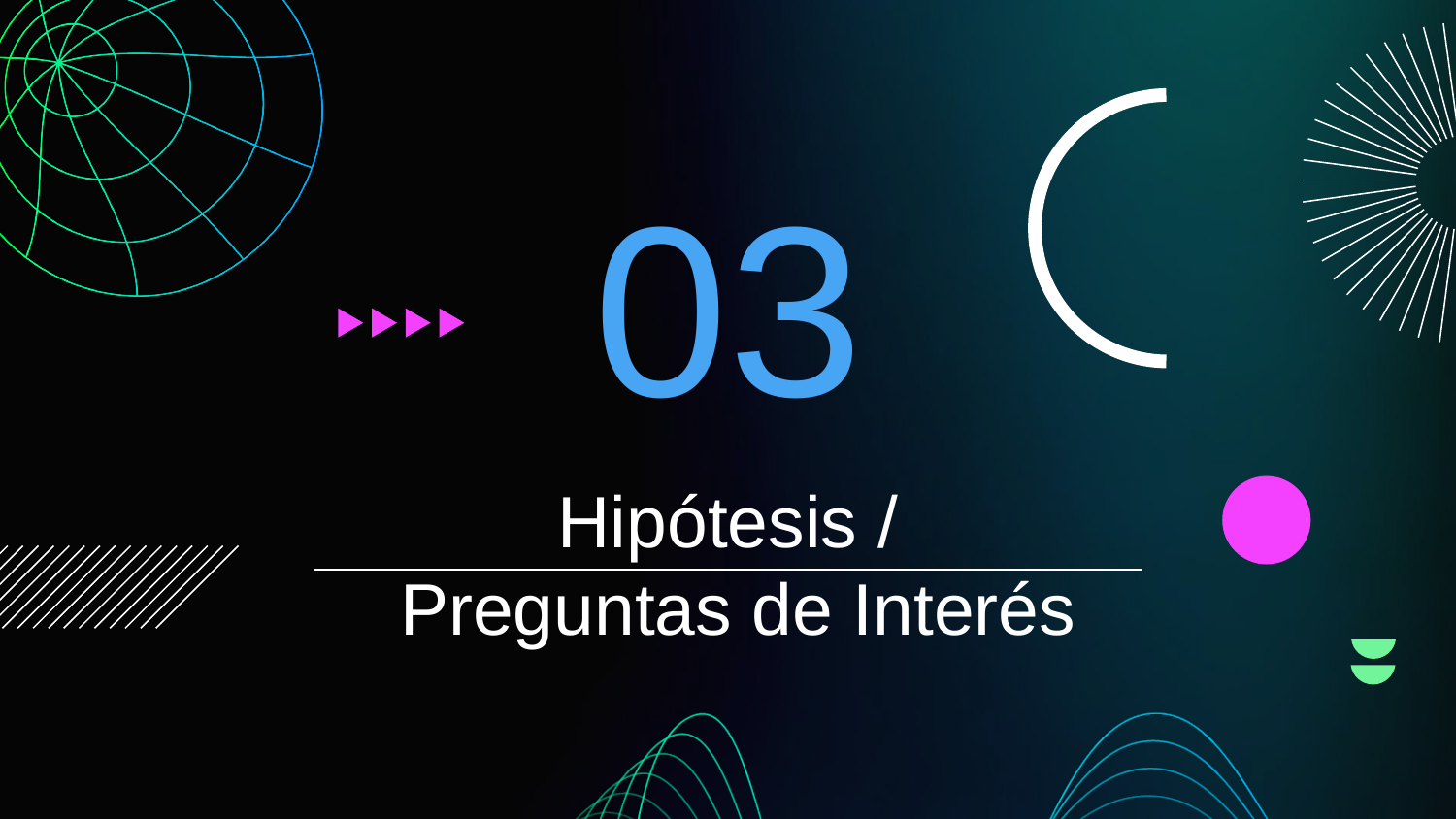

03

# Hipótesis / Preguntas de Interés